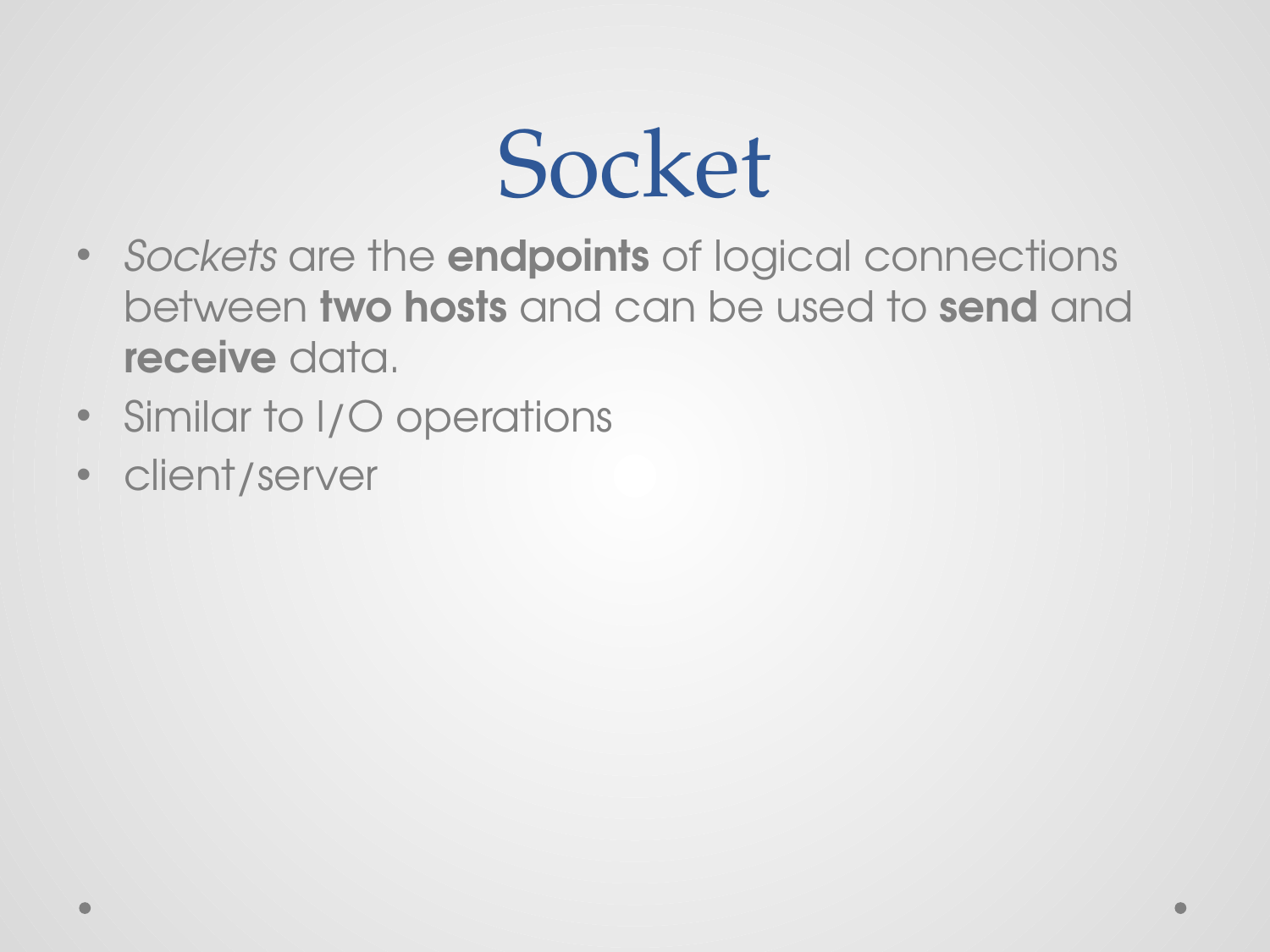

# Socket
Sockets are the endpoints of logical connections between two hosts and can be used to send and receive data.
Similar to I/O operations
client/server